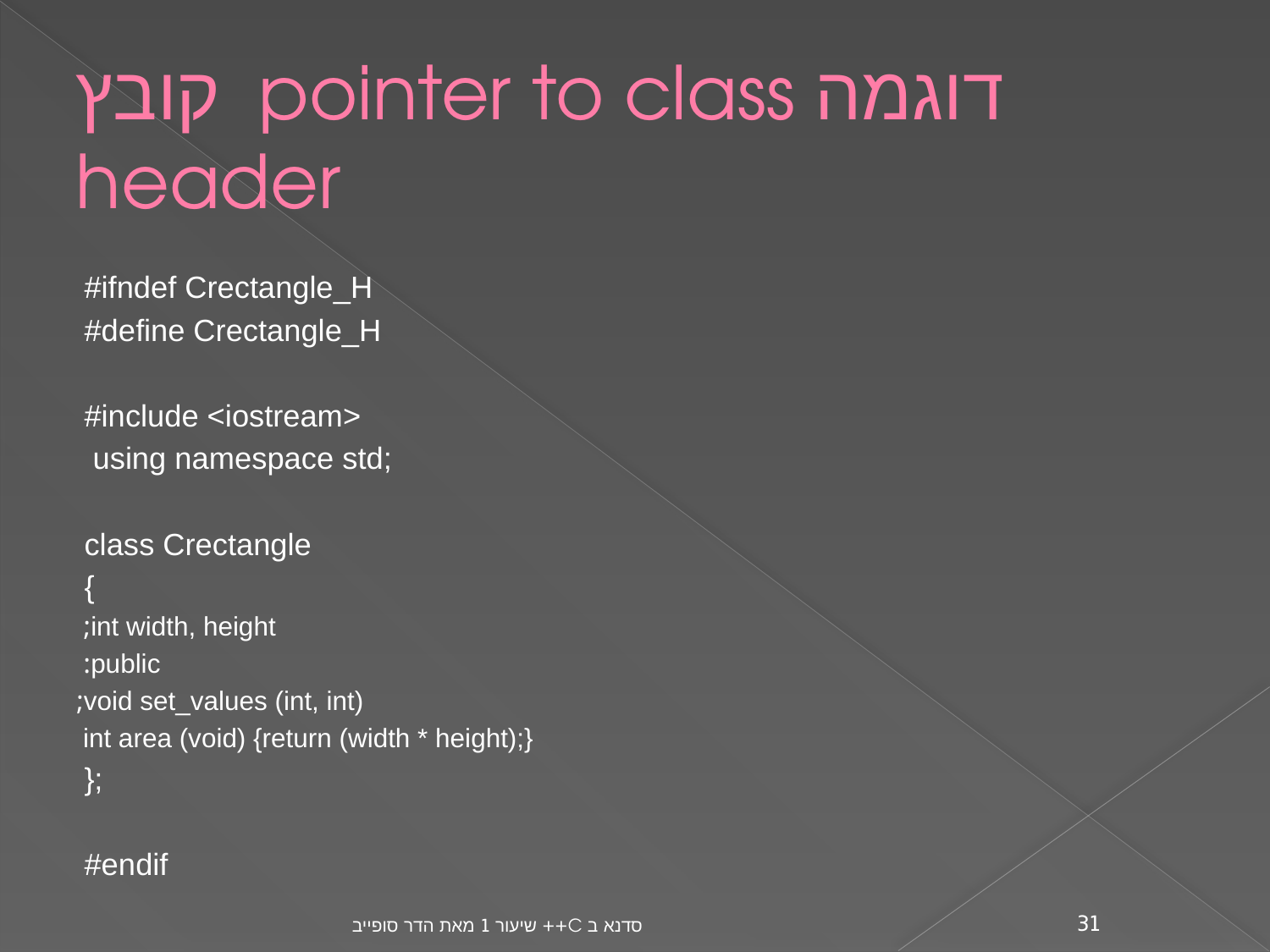

# דוגמה pointer to class  קובץ header
#ifndef Crectangle_H
#define Crectangle_H

#include <iostream>
 using namespace std;

class Crectangle
{
int width, height;
public:
void set_values (int, int);
 int area (void) {return (width * height);}
};

#endif
סדנא ב C++ שיעור 1 מאת הדר סופייב
31